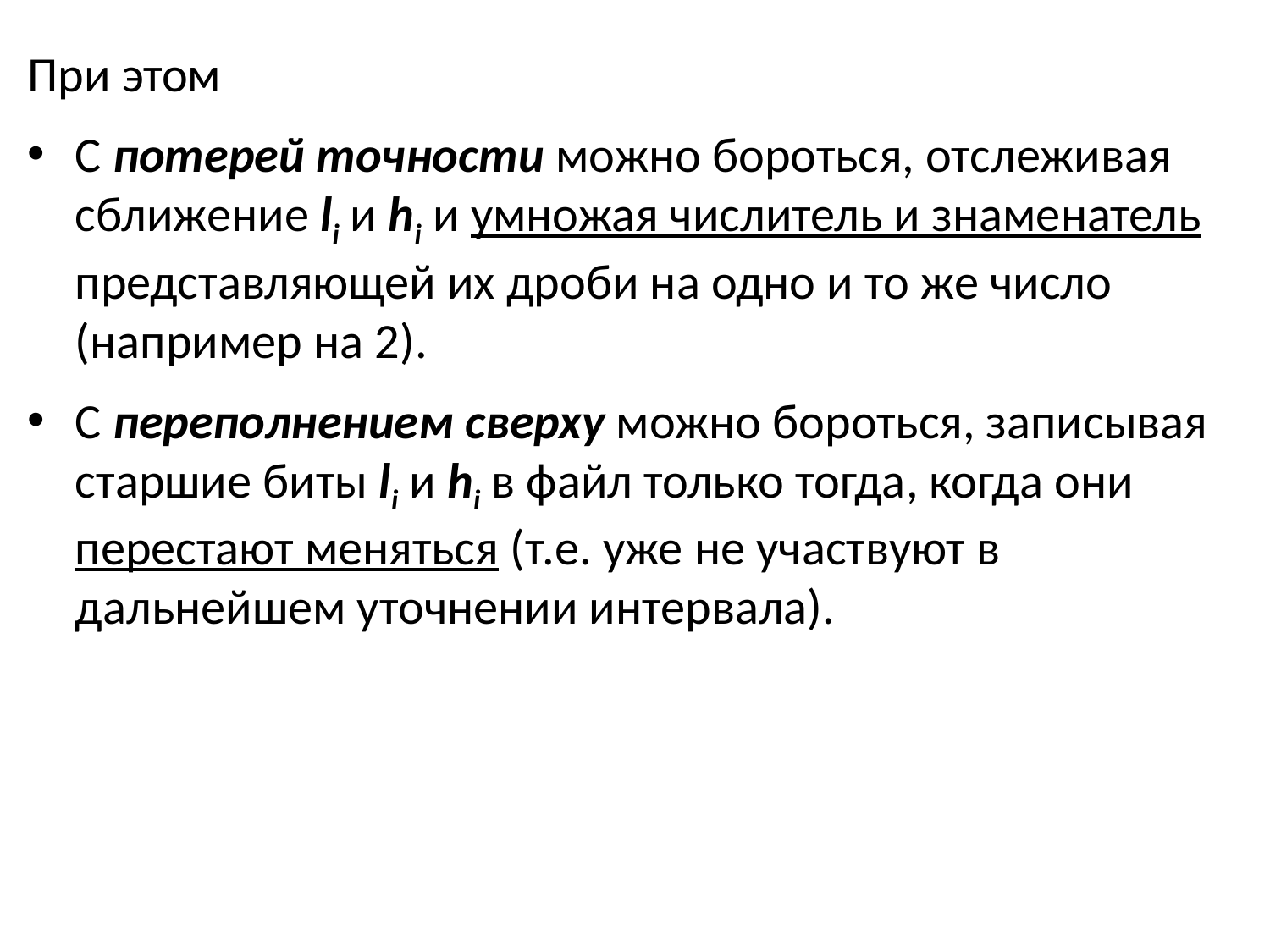

При этом
С потерей точности можно бороться, отслеживая сближение li и hi и умножая числитель и знаменатель представляющей их дроби на одно и то же число (например на 2).
С переполнением сверху можно бороться, записывая старшие биты li и hi в файл только тогда, когда они перестают меняться (т.е. уже не участвуют в дальнейшем уточнении интервала).